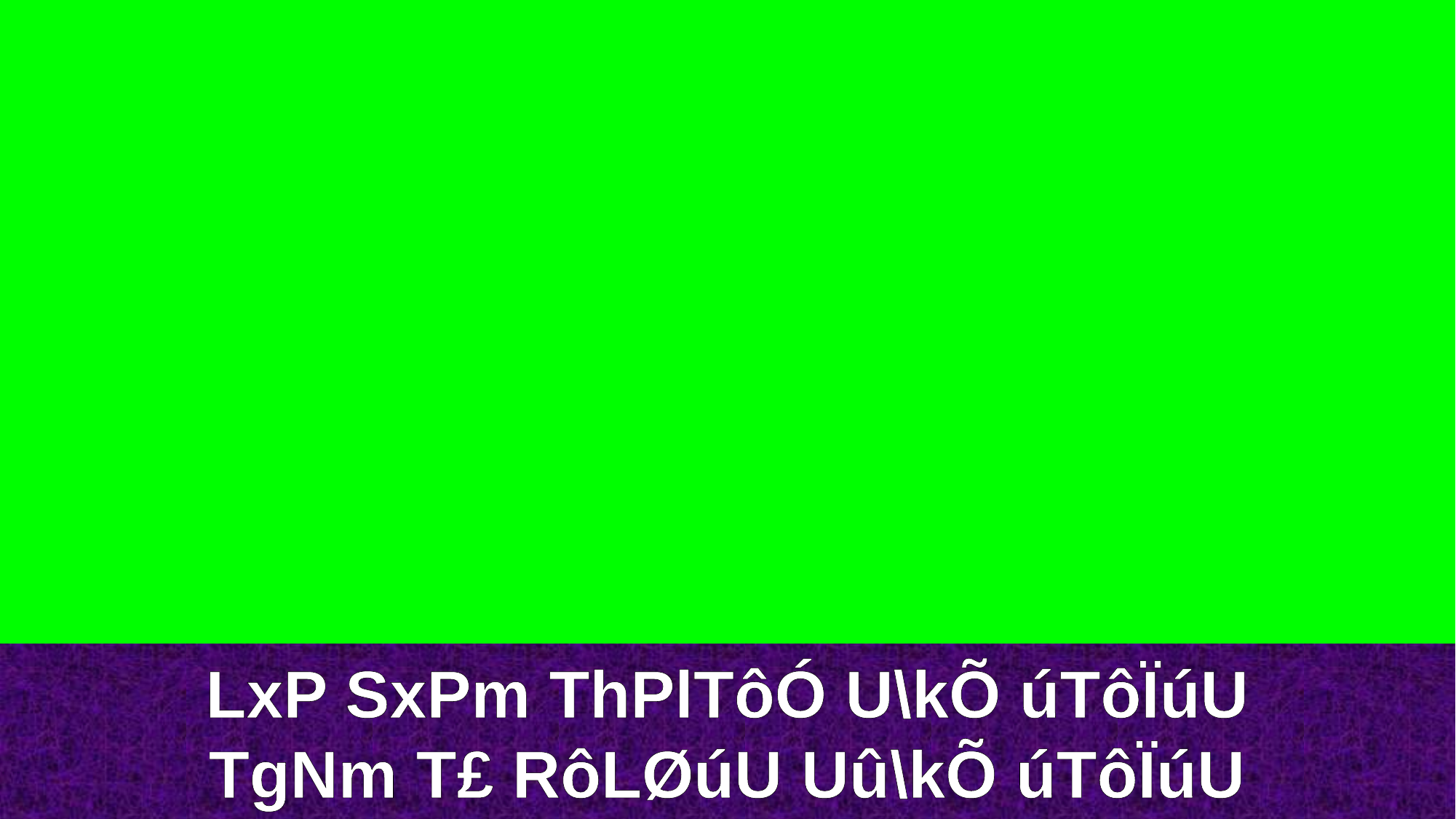

LxP SxPm ThPlTôÓ U\kÕ úTôÏúU
TgNm T£ RôLØúU Uû\kÕ úTôÏúU